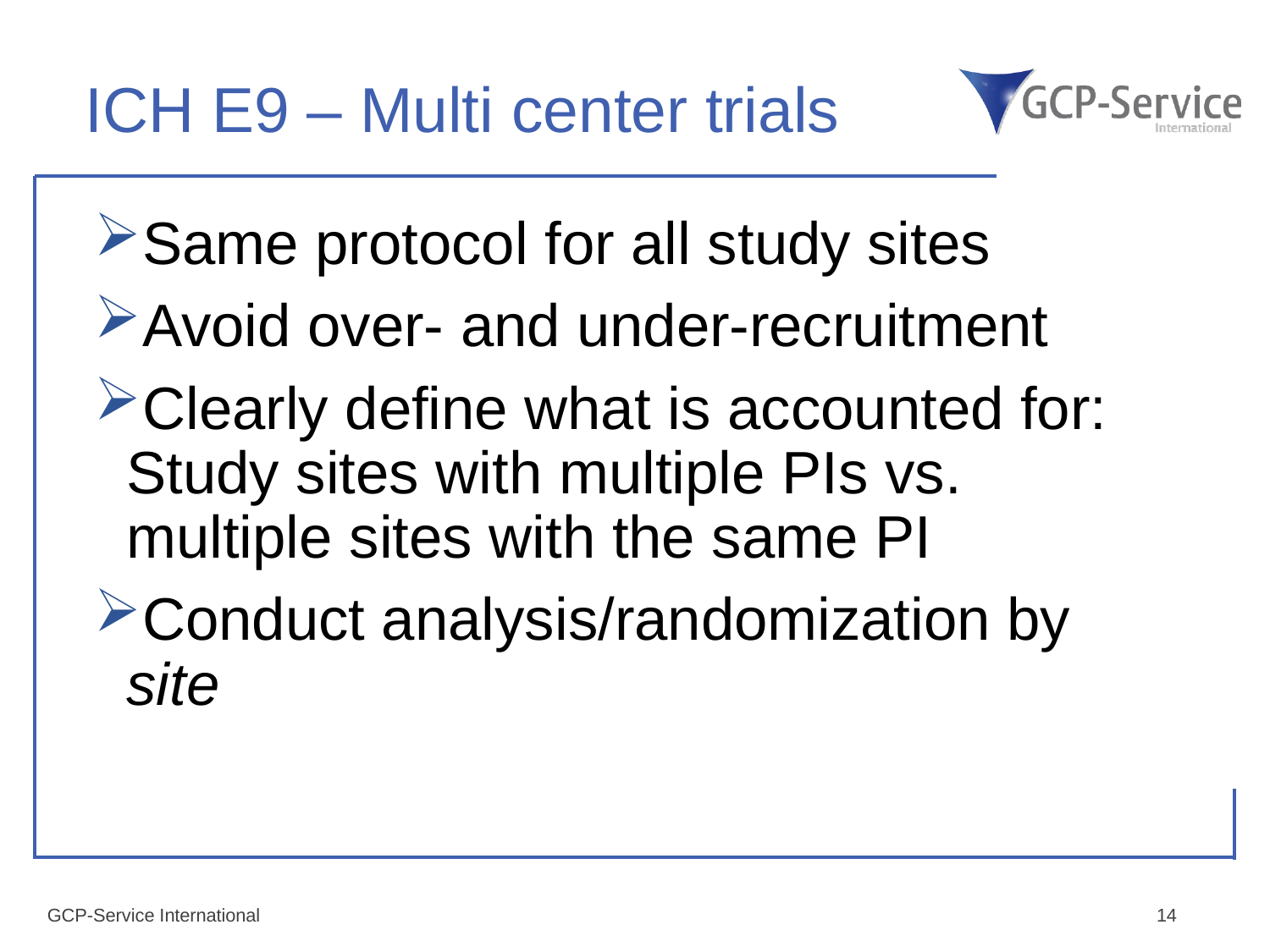

# ICH E9 – Multi center trials
Same protocol for all study sites
Avoid over- and under-recruitment
Clearly define what is accounted for: Study sites with multiple PIs vs. multiple sites with the same PI
Conduct analysis/randomization by site
GCP-Service International
14